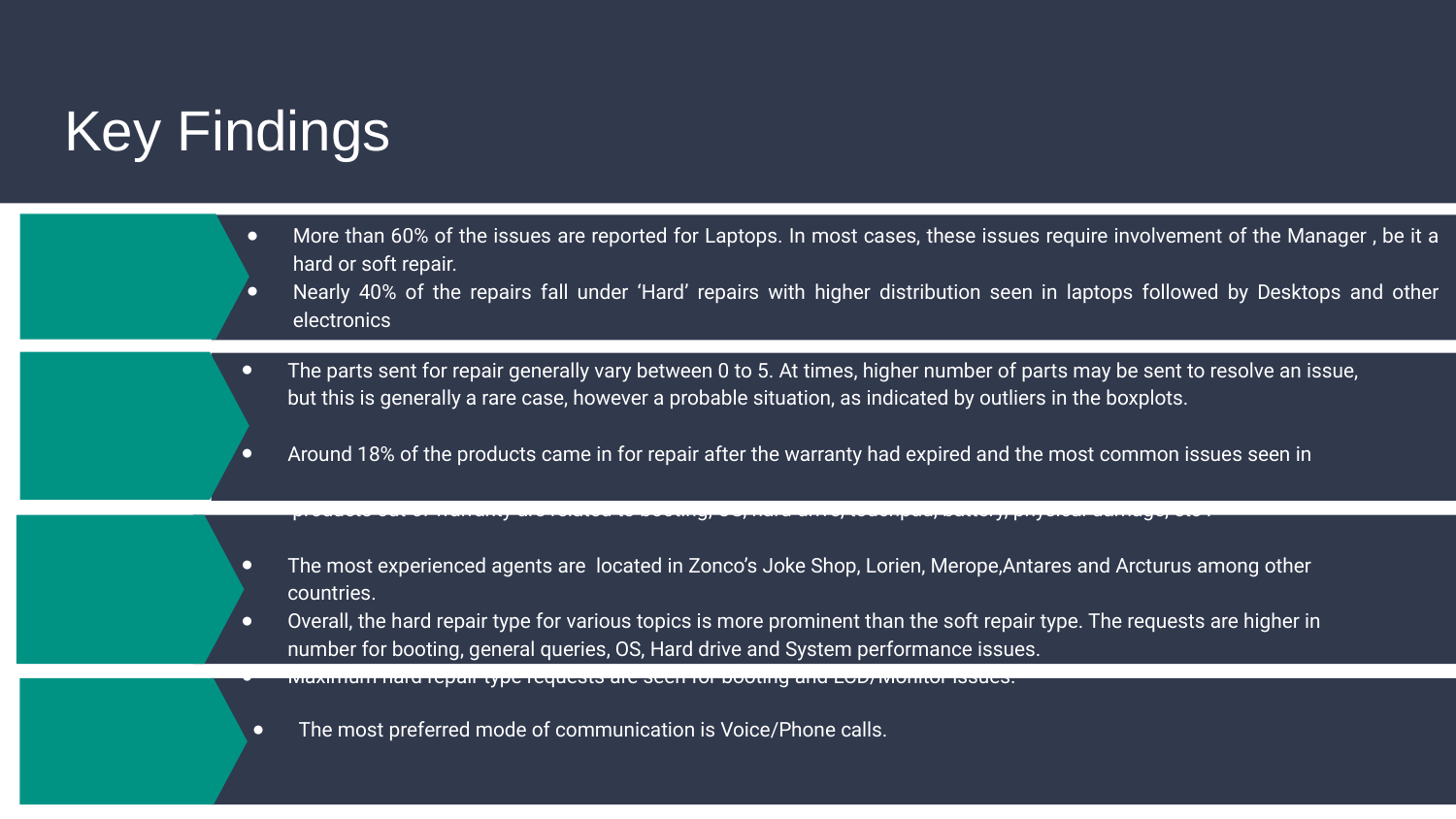

# Key Findings
More than 60% of the issues are reported for Laptops. In most cases, these issues require involvement of the Manager , be it a hard or soft repair.
Nearly 40% of the repairs fall under ‘Hard’ repairs with higher distribution seen in laptops followed by Desktops and other electronics

The parts sent for repair generally vary between 0 to 5. At times, higher number of parts may be sent to resolve an issue, but this is generally a rare case, however a probable situation, as indicated by outliers in the boxplots.

Around 18% of the products came in for repair after the warranty had expired and the most common issues seen in
 products out of warranty are related to booting, OS, hard drive, touchpad, battery, physical damage, etc .

The most experienced agents are  located in Zonco’s Joke Shop, Lorien, Merope,Antares and Arcturus among other countries.
Overall, the hard repair type for various topics is more prominent than the soft repair type. The requests are higher in number for booting, general queries, OS, Hard drive and System performance issues.
Maximum hard repair type requests are seen for booting and LCD/Monitor issues.

Around 18% of the products came in for repair after the warranty had expired and the most common issues seen in products out of warranty are related to booting, OS, hard drive, touchpad, battery, physical damage, etc .

2

Lorem ipsum dolor sit amet
Sed do eiusmod tempor incididunt ut labore
The most preferred mode of communication is Voice/Phone calls.